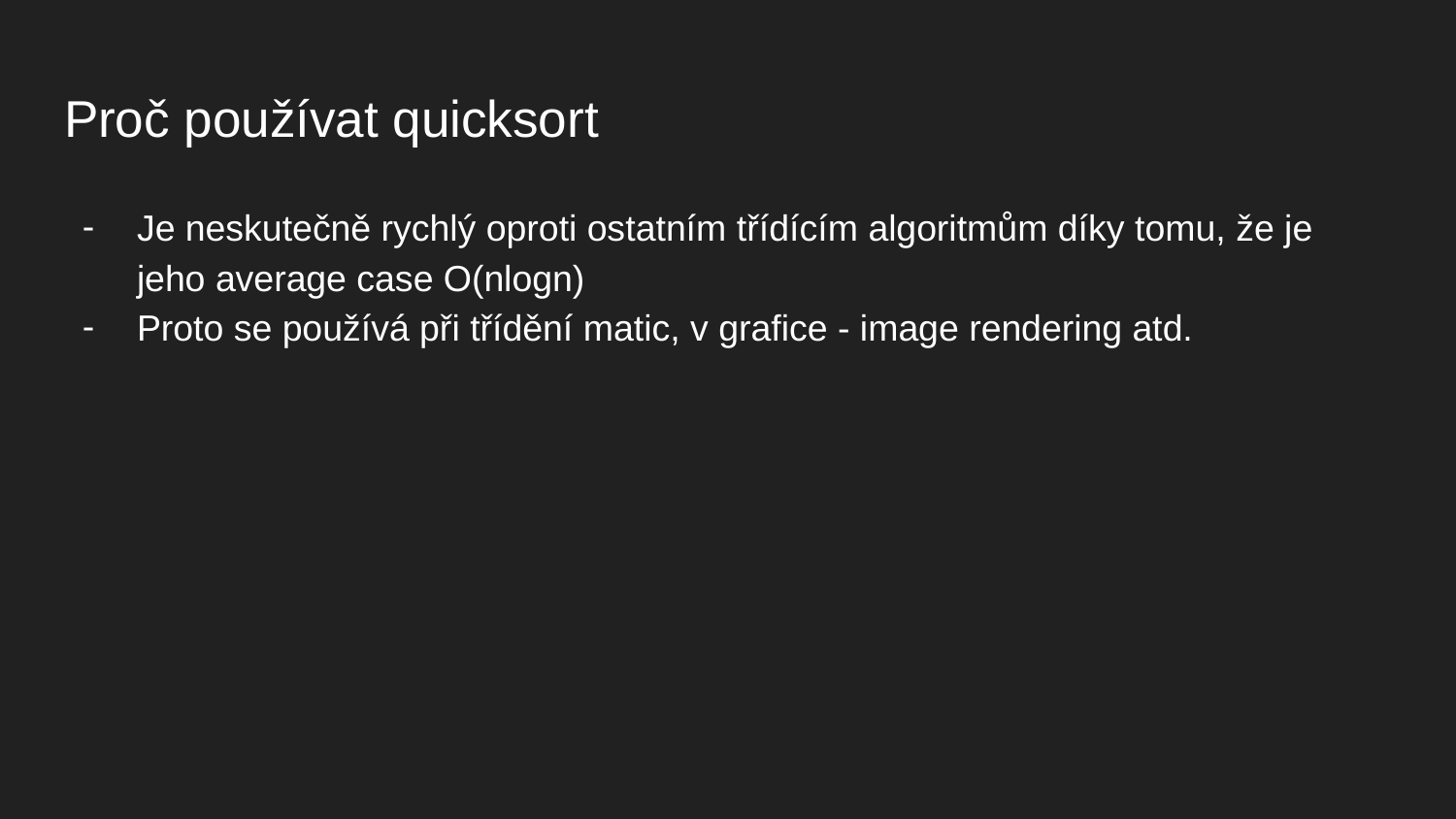

# Proč používat quicksort
Je neskutečně rychlý oproti ostatním třídícím algoritmům díky tomu, že je jeho average case O(nlogn)
Proto se používá při třídění matic, v grafice - image rendering atd.